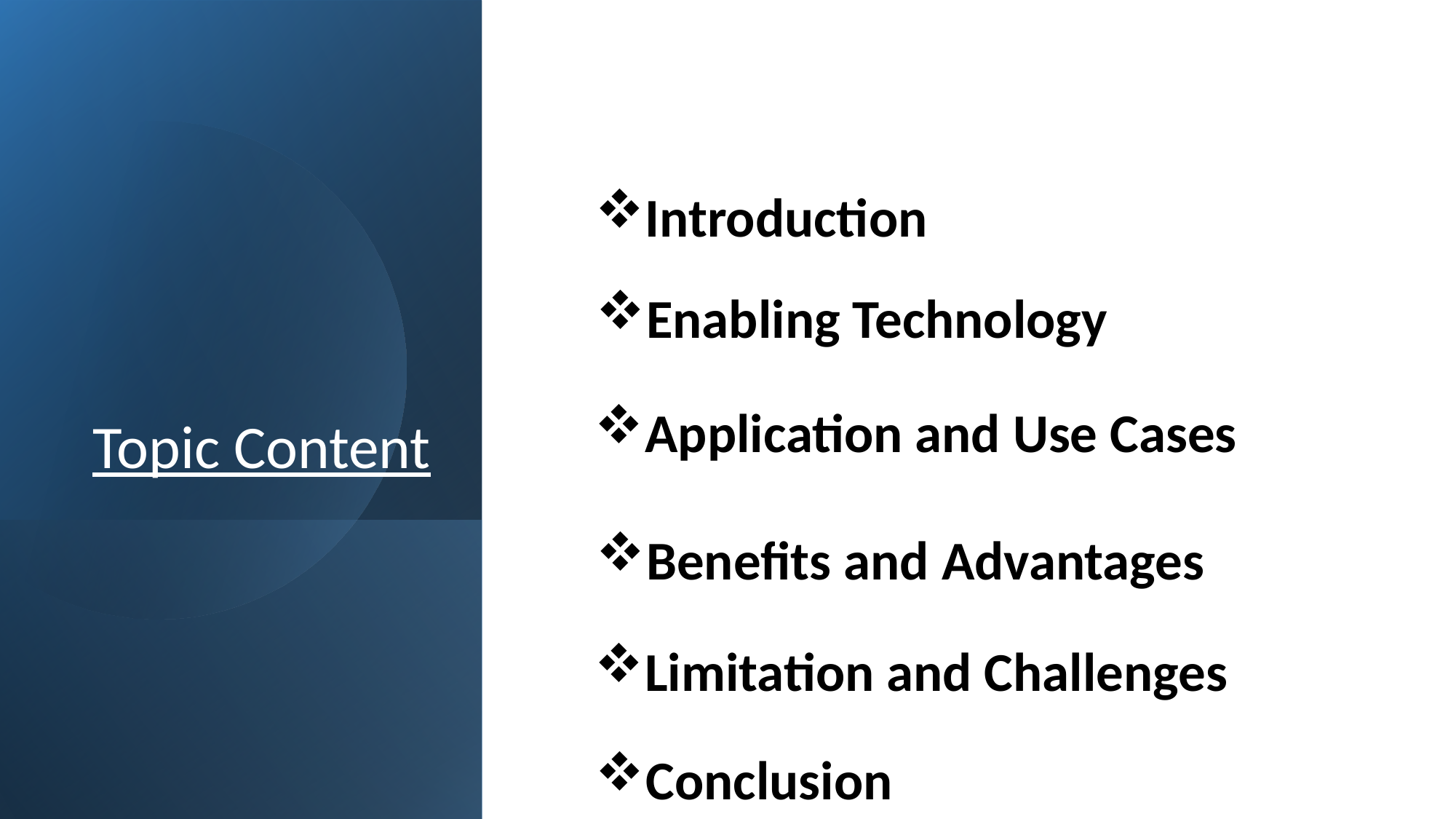

Introduction

Topic Content
Enabling Technology
Application and Use Cases

Benefits and Advantages
Limitation and Challenges
Conclusion